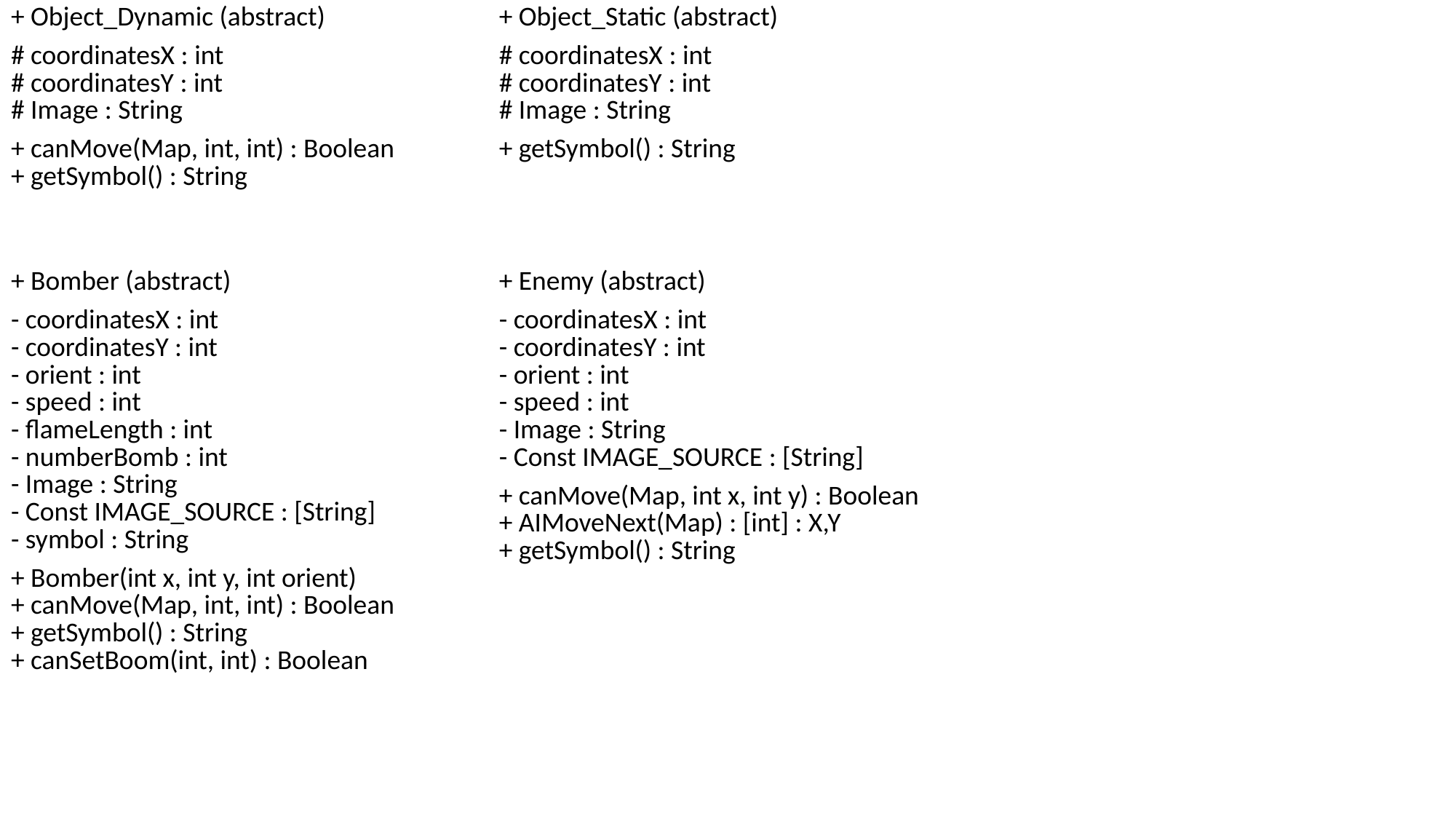

| + Object\_Dynamic (abstract) |
| --- |
| # coordinatesX : int # coordinatesY : int # Image : String |
| + canMove(Map, int, int) : Boolean + getSymbol() : String |
| + Object\_Static (abstract) |
| --- |
| # coordinatesX : int # coordinatesY : int # Image : String |
| + getSymbol() : String |
| + Bomber (abstract) |
| --- |
| - coordinatesX : int - coordinatesY : int - orient : int - speed : int - flameLength : int - numberBomb : int - Image : String - Const IMAGE\_SOURCE : [String] - symbol : String |
| + Bomber(int x, int y, int orient) + canMove(Map, int, int) : Boolean + getSymbol() : String + canSetBoom(int, int) : Boolean |
| + Enemy (abstract) |
| --- |
| - coordinatesX : int - coordinatesY : int - orient : int - speed : int - Image : String - Const IMAGE\_SOURCE : [String] |
| + canMove(Map, int x, int y) : Boolean + AIMoveNext(Map) : [int] : X,Y + getSymbol() : String |